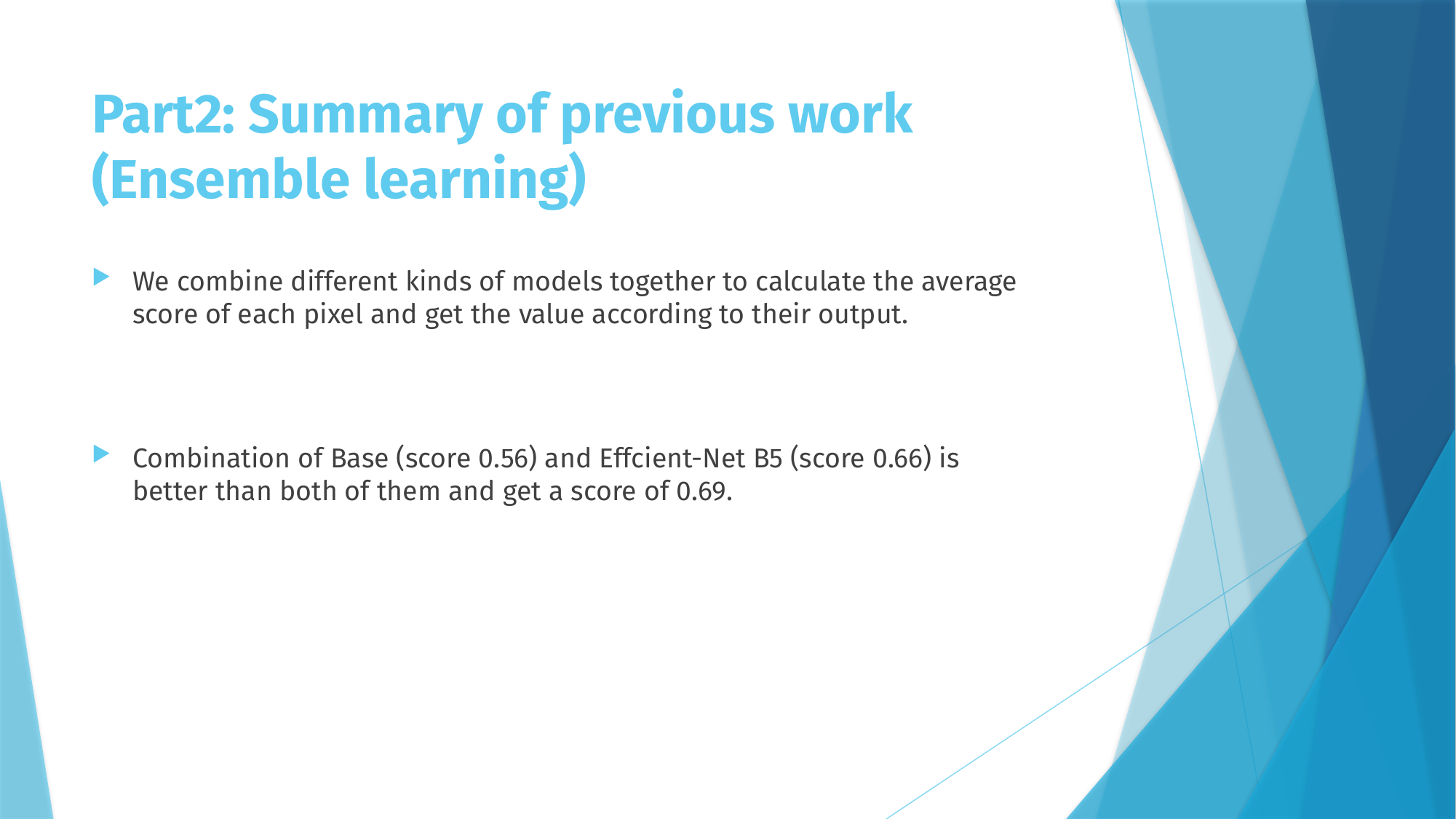

# Part2: Summary of previous work (Ensemble learning)
We combine different kinds of models together to calculate the average score of each pixel and get the value according to their output.

Combination of Base (score 0.56) and Effcient-Net B5 (score 0.66) is better than both of them and get a score of 0.69.